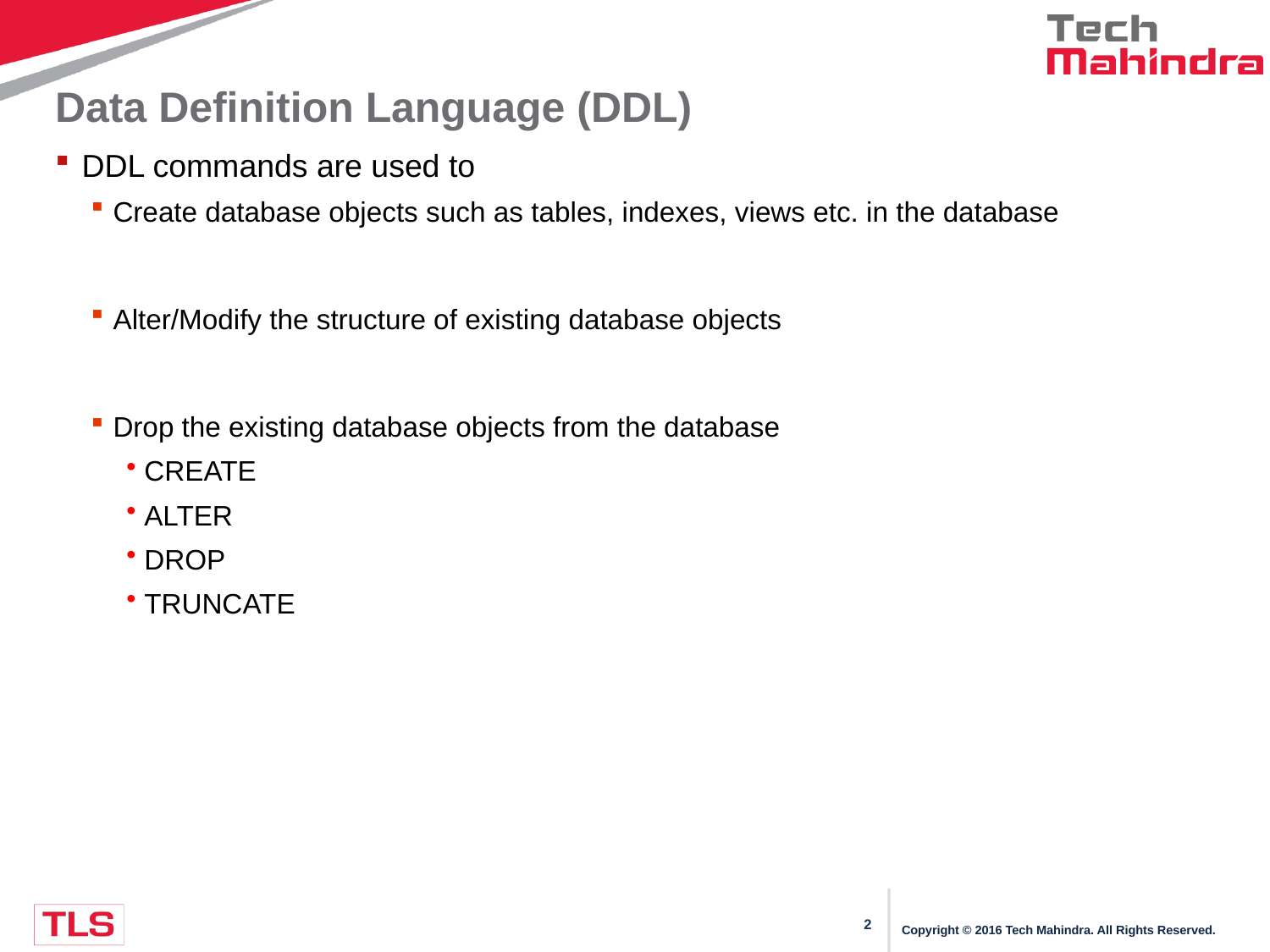

# Data Definition Language (DDL)

DDL commands are used to
Create database objects such as tables, indexes, views etc. in the database

Alter/Modify the structure of existing database objects

Drop the existing database objects from the database
CREATE
ALTER
DROP
TRUNCATE

Copyright © 2016 Tech Mahindra. All Rights Reserved.